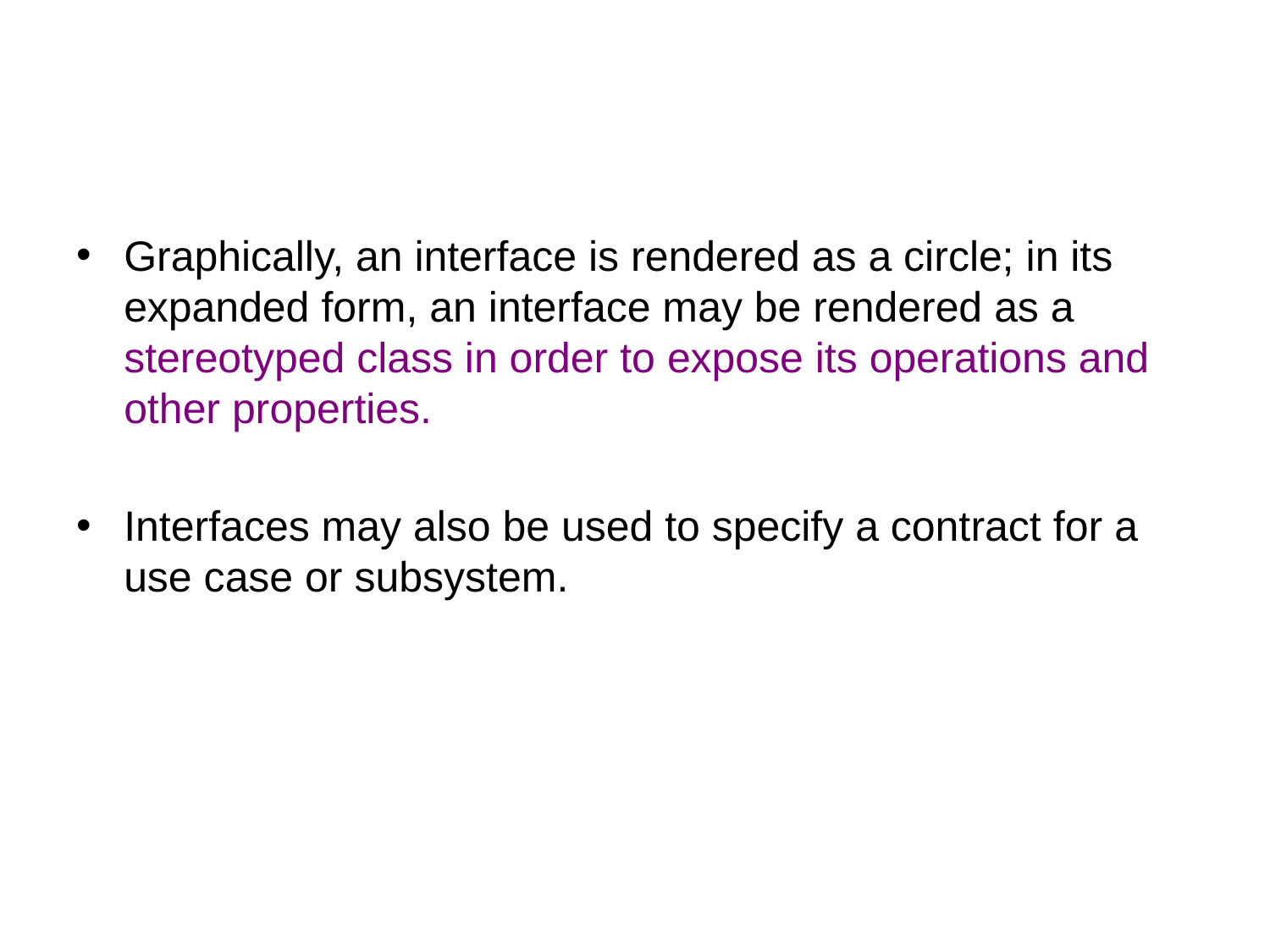

#
Graphically, an interface is rendered as a circle; in its expanded form, an interface may be rendered as a stereotyped class in order to expose its operations and other properties.

Interfaces may also be used to specify a contract for a use case or subsystem.